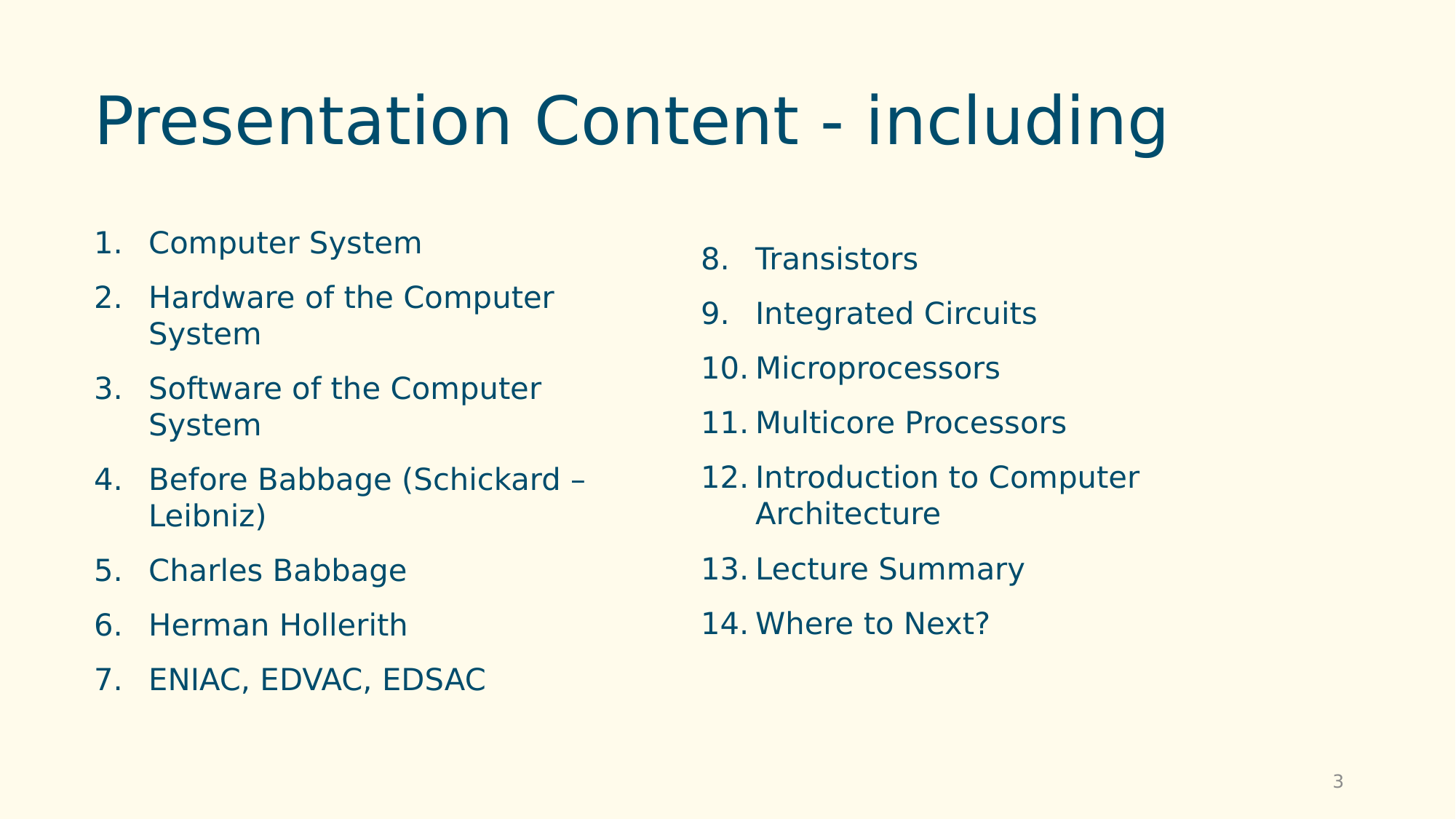

# Presentation Content - including
Computer System
Hardware of the Computer System
Software of the Computer System
Before Babbage (Schickard – Leibniz)
Charles Babbage
Herman Hollerith
ENIAC, EDVAC, EDSAC
Transistors
Integrated Circuits
Microprocessors
Multicore Processors
Introduction to Computer Architecture
Lecture Summary
Where to Next?
3